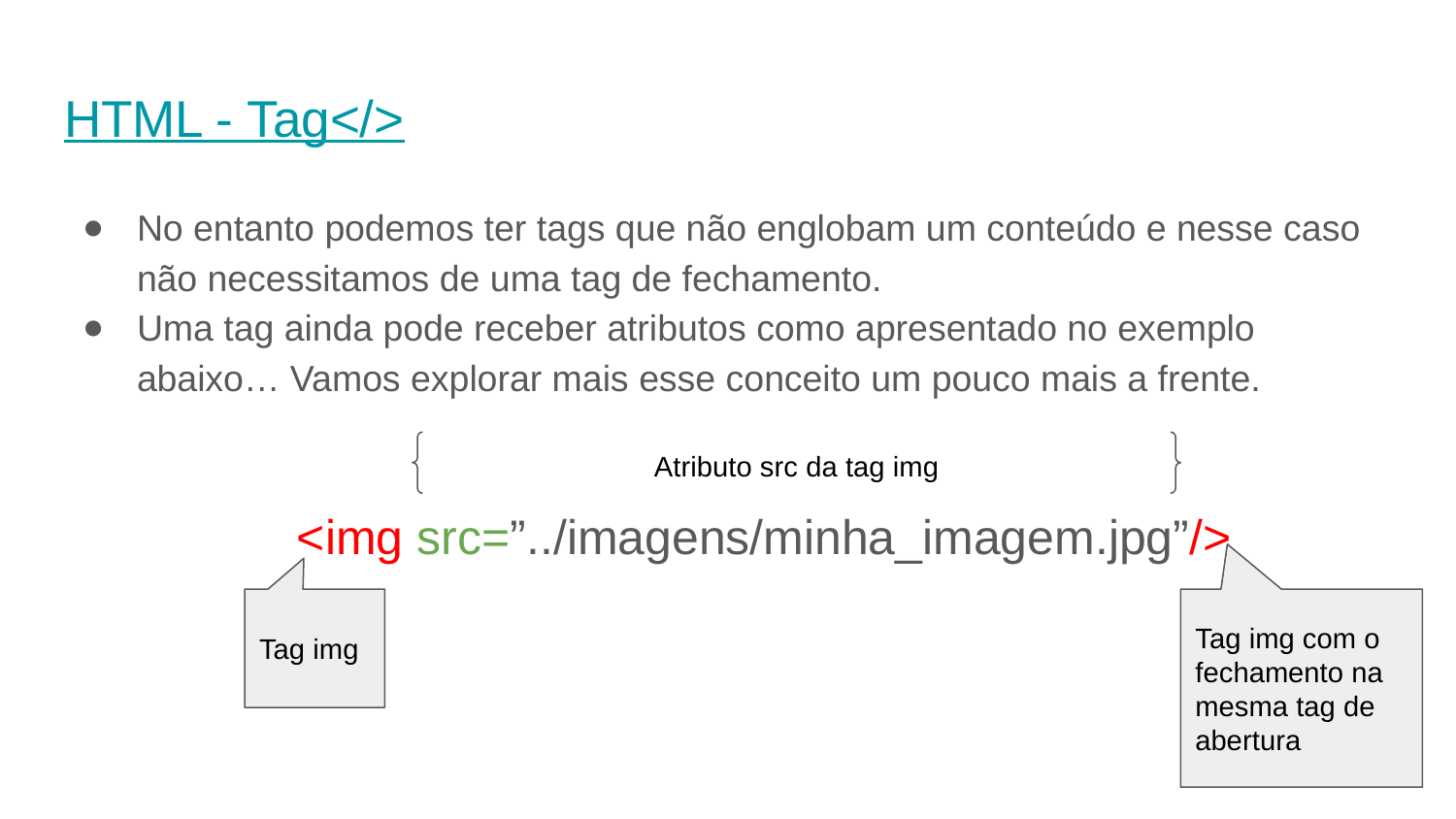

# HTML - Tag</>
No entanto podemos ter tags que não englobam um conteúdo e nesse caso não necessitamos de uma tag de fechamento.
Uma tag ainda pode receber atributos como apresentado no exemplo abaixo… Vamos explorar mais esse conceito um pouco mais a frente.

<img src=”../imagens/minha_imagem.jpg”/>

Atributo src da tag img
Tag img
Tag img com o fechamento na mesma tag de abertura